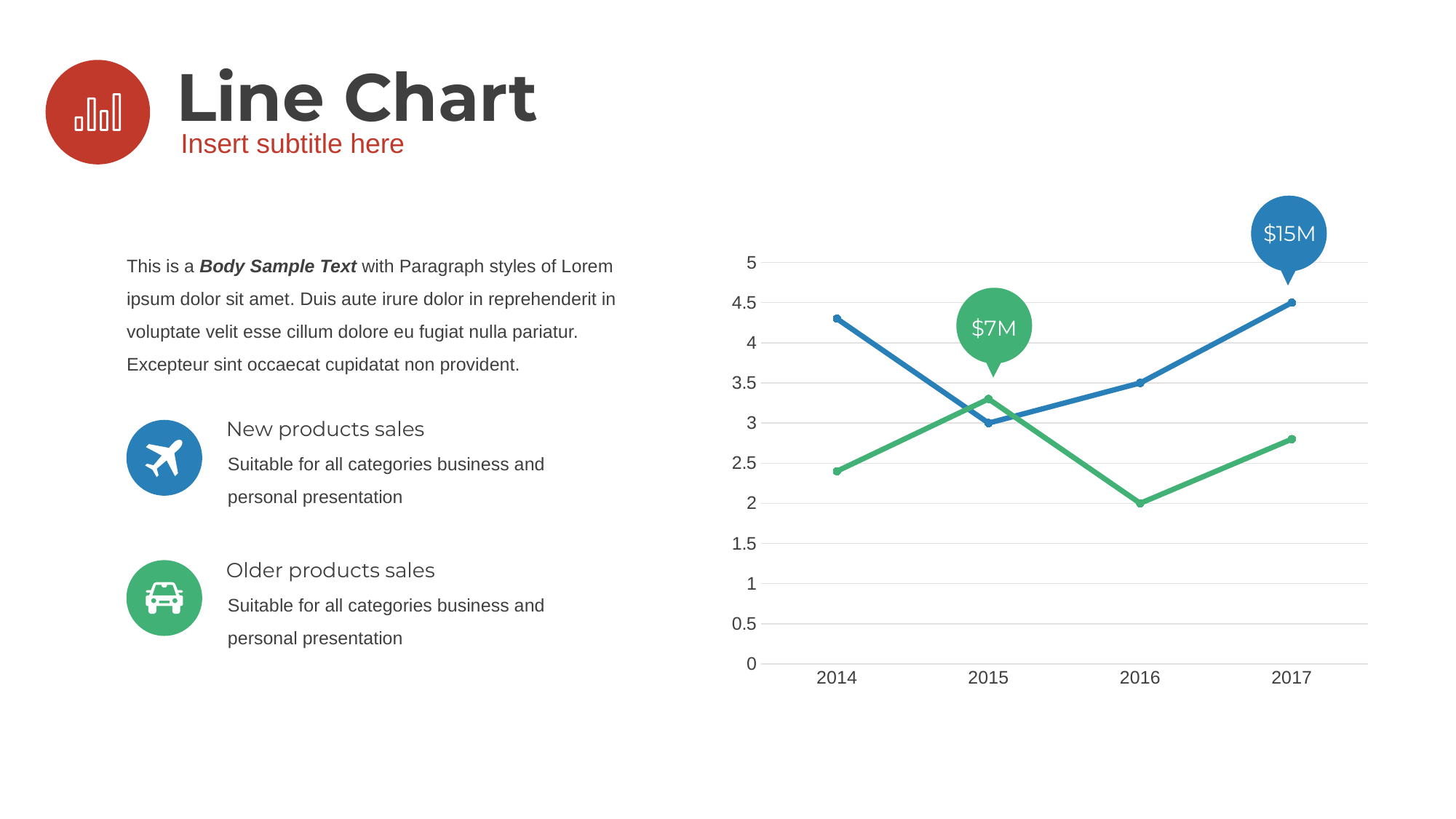

# Line Chart

Insert subtitle here

$15M
This is a Body Sample Text with Paragraph styles of Lorem ipsum dolor sit amet. Duis aute irure dolor in reprehenderit in voluptate velit esse cillum dolore eu fugiat nulla pariatur. Excepteur sint occaecat cupidatat non provident.

### Chart

| Category | Series 1 | Series 2 |
|---|---|---|
| 2014 | 4.3 | 2.4 |
| 2015 | 3.0 | 3.3 |
| 2016 | 3.5 | 2.0 |
| 2017 | 4.5 | 2.8 |
$7M
New products sales

Suitable for all categories business and personal presentation
Older products sales

Suitable for all categories business and personal presentation